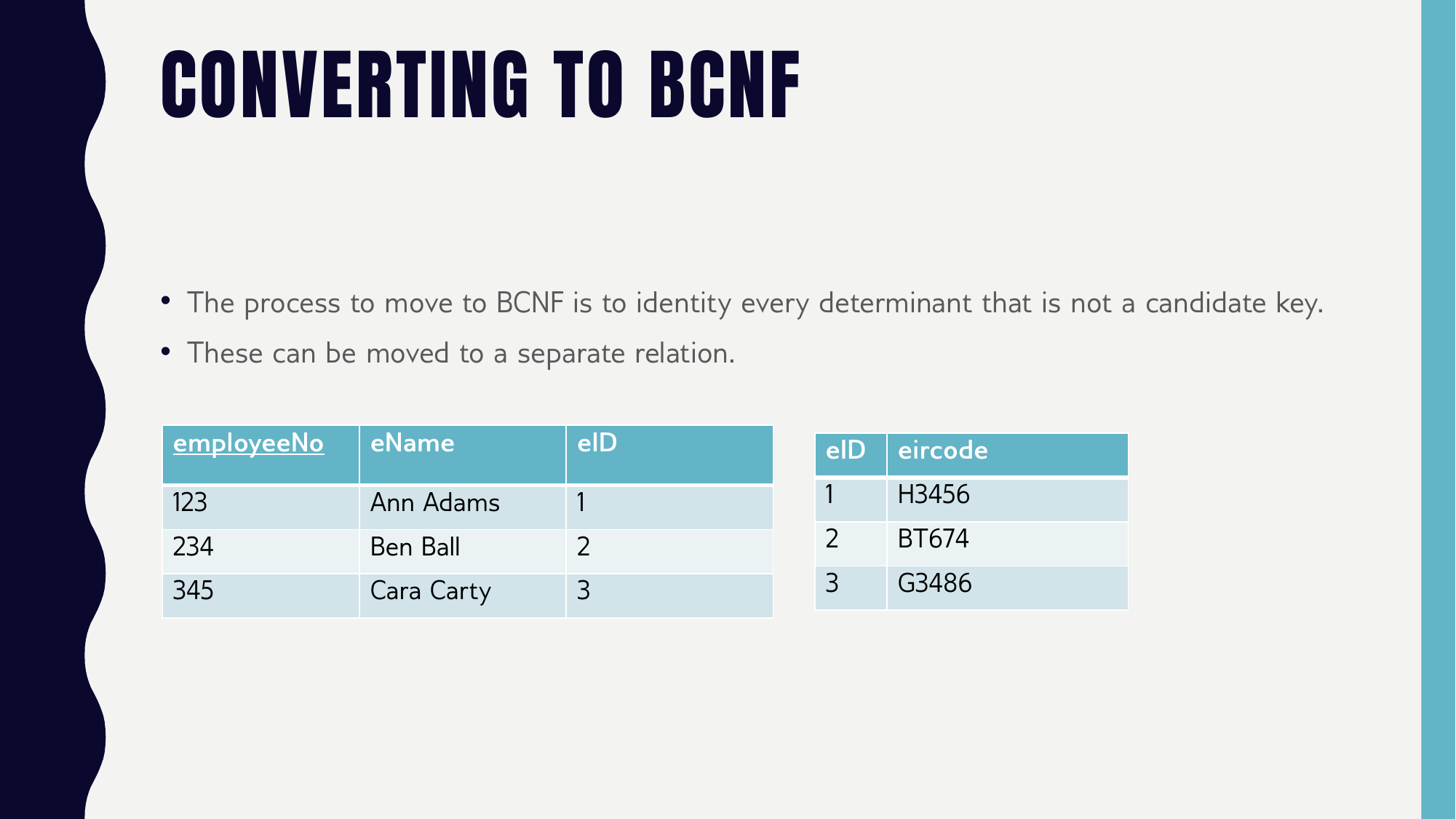

# Converting to bcnf
The process to move to BCNF is to identity every determinant that is not a candidate key.
These can be moved to a separate relation.

| employeeNo | eName | eID |
| --- | --- | --- |
| 123 | Ann Adams | 1 |
| 234 | Ben Ball | 2 |
| 345 | Cara Carty | 3 |
| eID | eircode |
| --- | --- |
| 1 | H3456 |
| 2 | BT674 |
| 3 | G3486 |